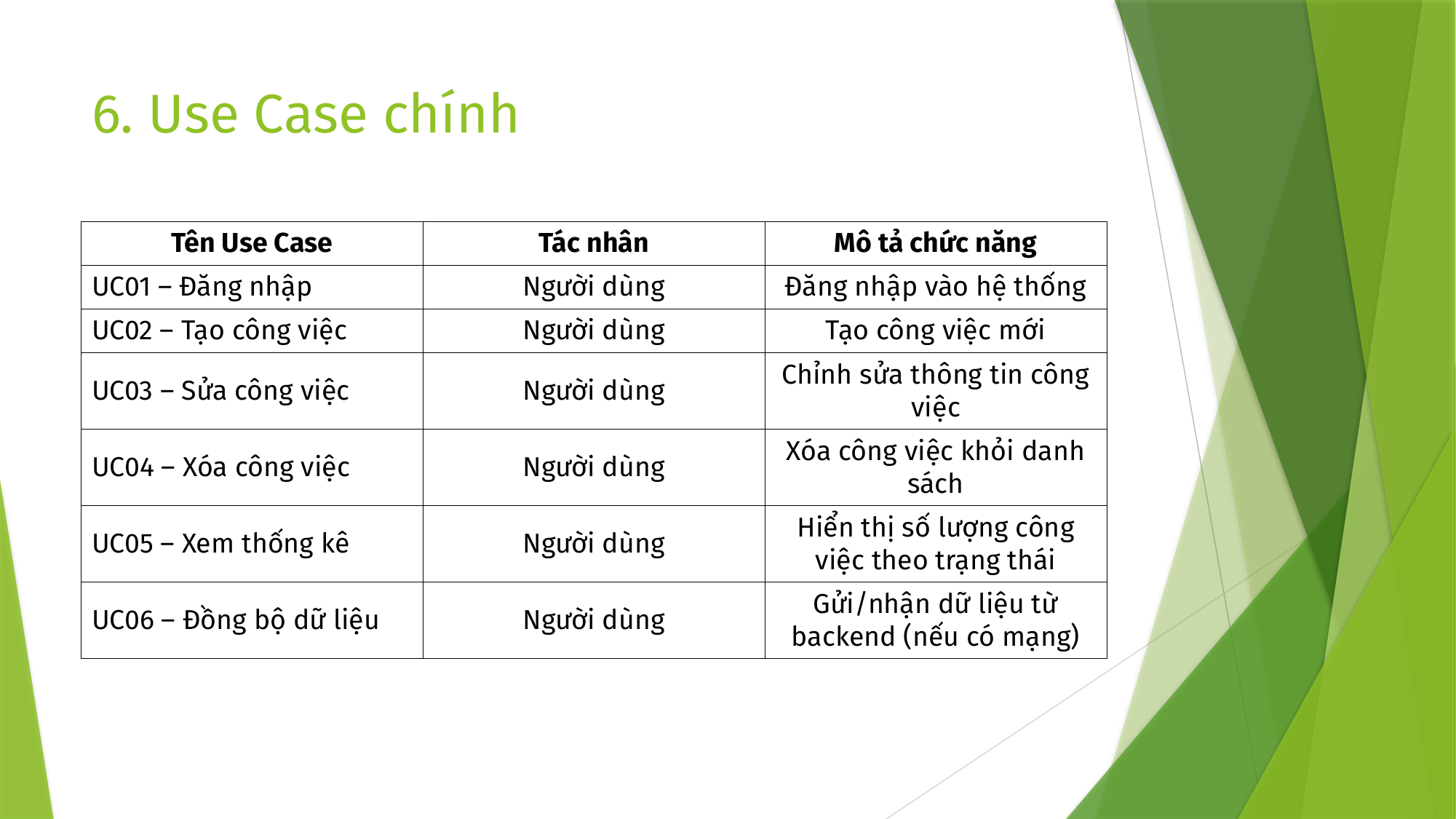

# 6. Use Case chính
| Tên Use Case | Tác nhân | Mô tả chức năng |
| --- | --- | --- |
| UC01 – Đăng nhập | Người dùng | Đăng nhập vào hệ thống |
| UC02 – Tạo công việc | Người dùng | Tạo công việc mới |
| UC03 – Sửa công việc | Người dùng | Chỉnh sửa thông tin công việc |
| UC04 – Xóa công việc | Người dùng | Xóa công việc khỏi danh sách |
| UC05 – Xem thống kê | Người dùng | Hiển thị số lượng công việc theo trạng thái |
| UC06 – Đồng bộ dữ liệu | Người dùng | Gửi/nhận dữ liệu từ backend (nếu có mạng) |